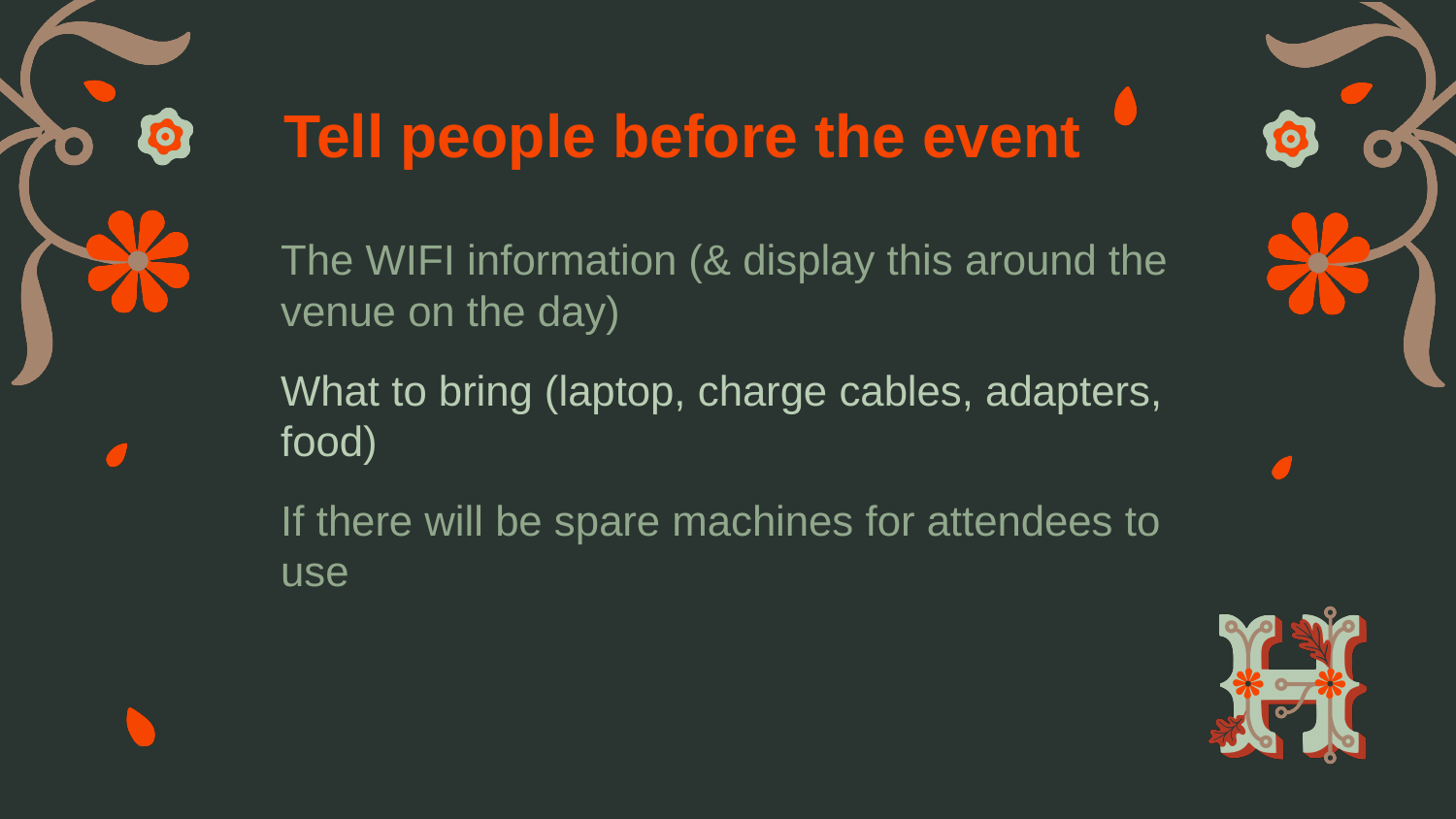

Tell people before the event
The WIFI information (& display this around the venue on the day)
What to bring (laptop, charge cables, adapters, food)
If there will be spare machines for attendees to use